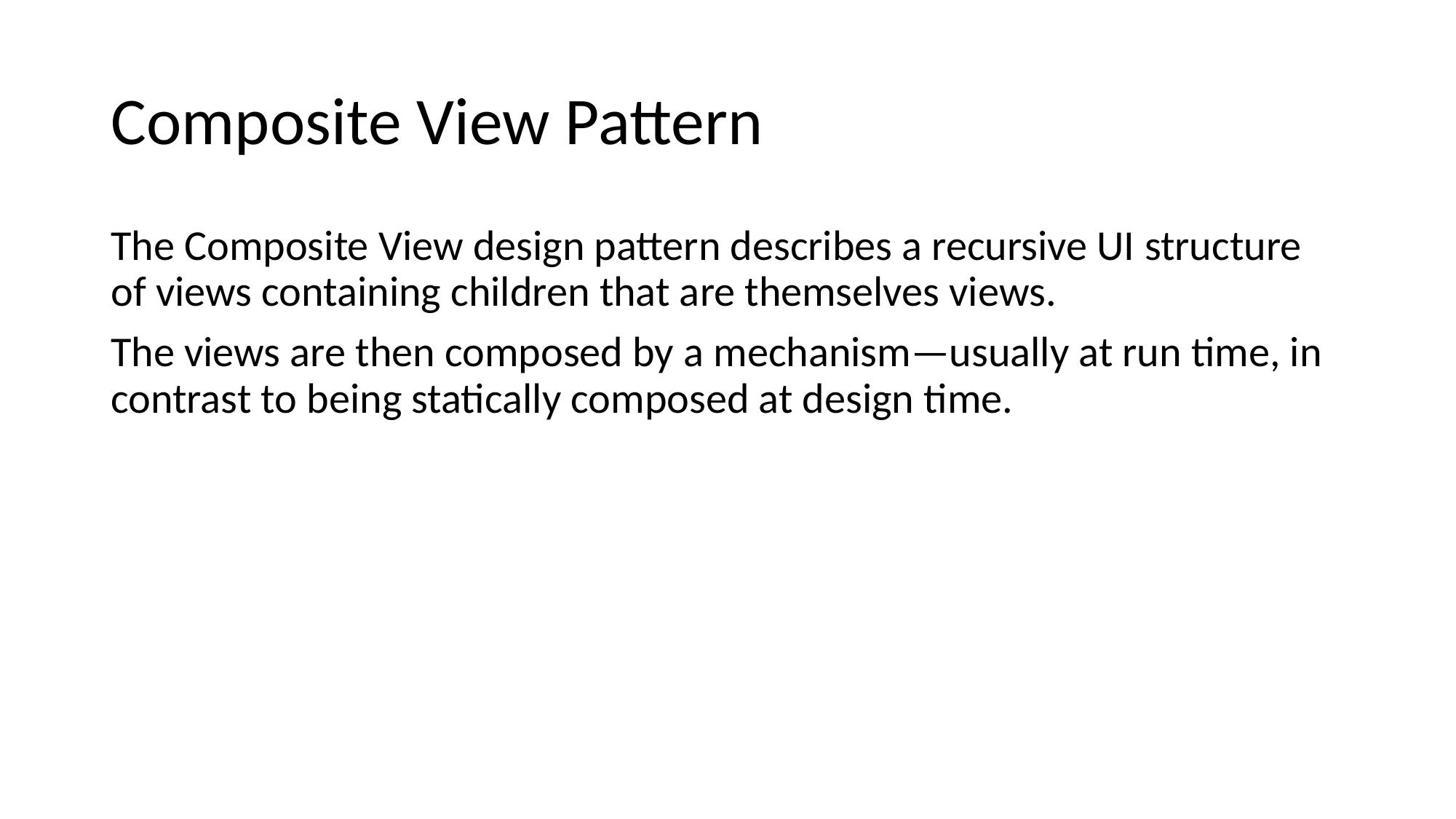

# Composite View Pattern
The Composite View design pattern describes a recursive UI structure of views containing children that are themselves views.
The views are then composed by a mechanism—usually at run time, in contrast to being statically composed at design time.